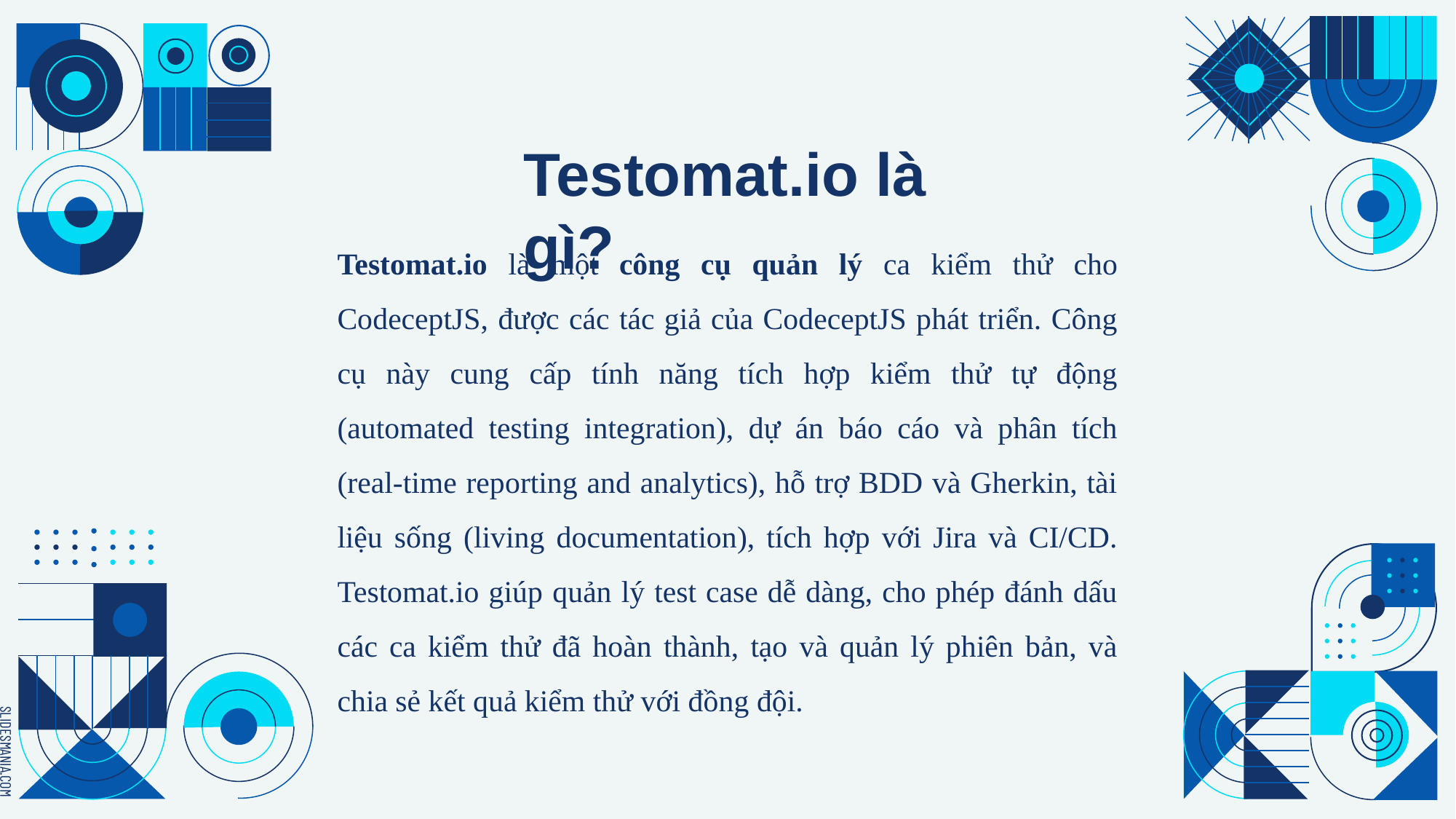

Testomat.io là gì?
# Testomat.io là một công cụ quản lý ca kiểm thử cho CodeceptJS, được các tác giả của CodeceptJS phát triển. Công cụ này cung cấp tính năng tích hợp kiểm thử tự động (automated testing integration), dự án báo cáo và phân tích (real-time reporting and analytics), hỗ trợ BDD và Gherkin, tài liệu sống (living documentation), tích hợp với Jira và CI/CD. Testomat.io giúp quản lý test case dễ dàng, cho phép đánh dấu các ca kiểm thử đã hoàn thành, tạo và quản lý phiên bản, và chia sẻ kết quả kiểm thử với đồng đội.